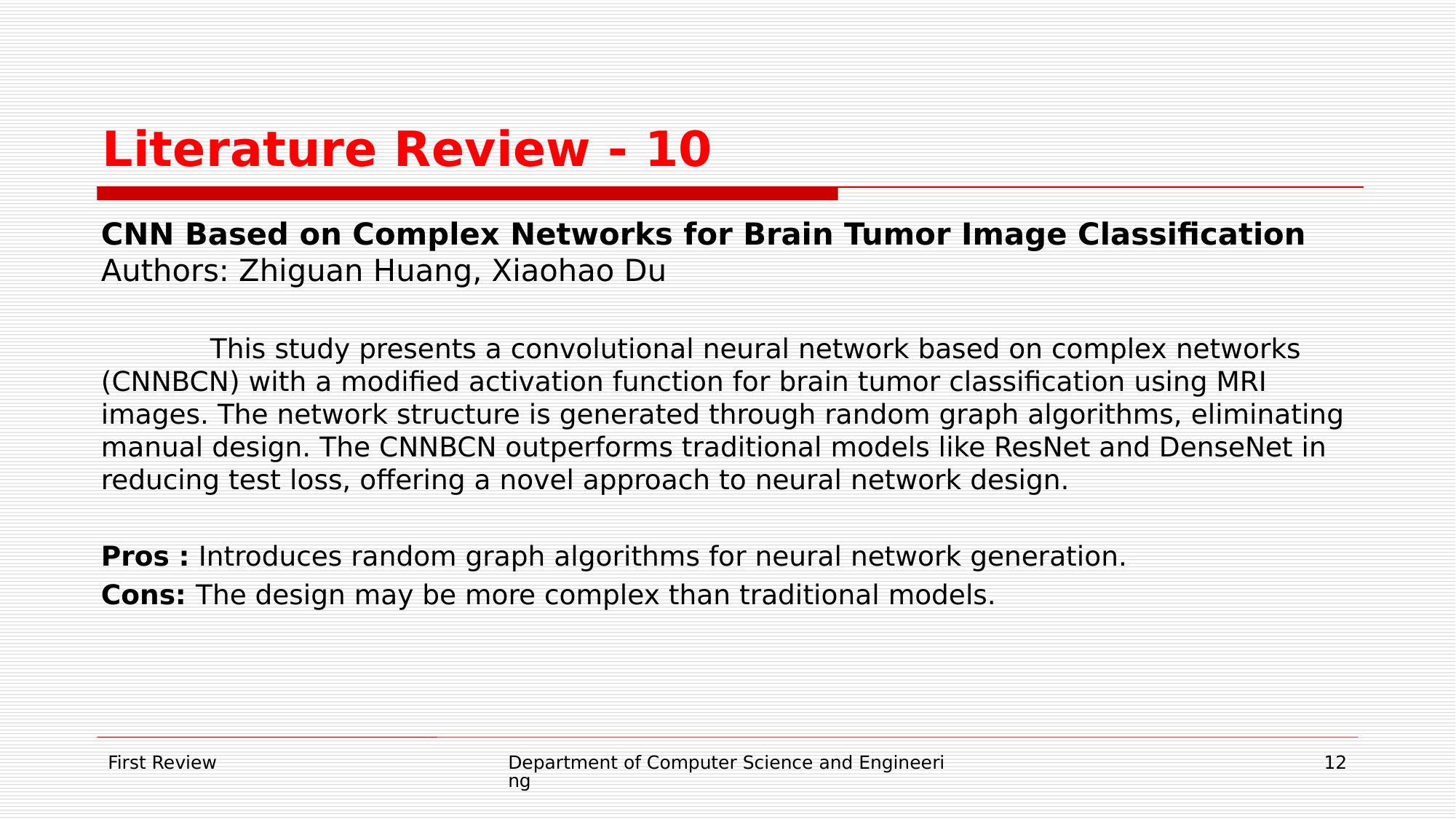

# Literature Review - 10
CNN Based on Complex Networks for Brain Tumor Image Classification Authors: Zhiguan Huang, Xiaohao Du

	This study presents a convolutional neural network based on complex networks (CNNBCN) with a modified activation function for brain tumor classification using MRI images. The network structure is generated through random graph algorithms, eliminating manual design. The CNNBCN outperforms traditional models like ResNet and DenseNet in reducing test loss, offering a novel approach to neural network design.

Pros : Introduces random graph algorithms for neural network generation.
Cons: The design may be more complex than traditional models.
First Review
Department of Computer Science and Engineering
12